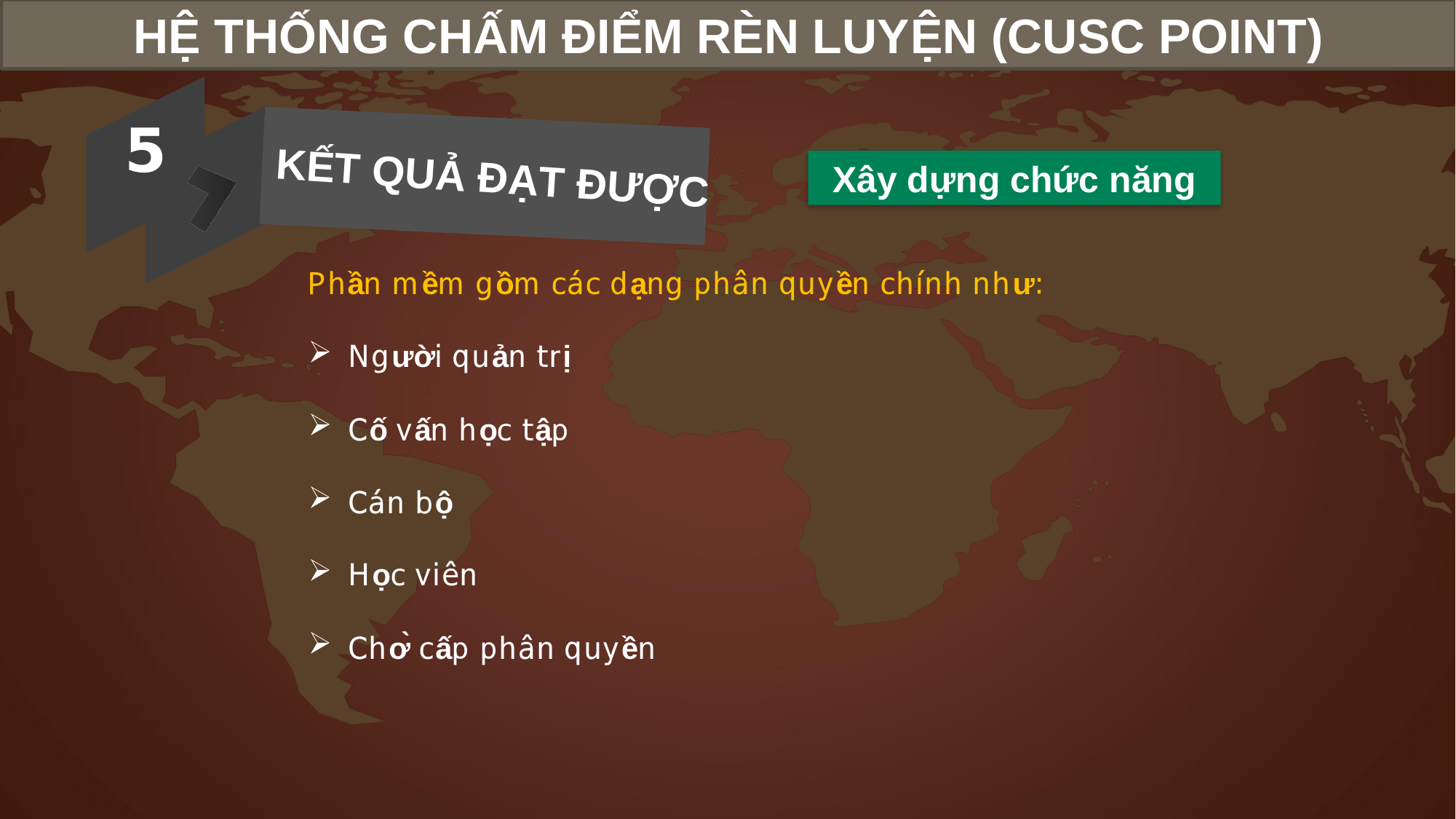

HỆ THỐNG CHẤM ĐIỂM RÈN LUYỆN (CUSC POINT)

5
KẾT QUẢ ĐẠT ĐƯỢC
Xây dựng chức năng
Phần mềm gồm các dạng phân quyền chính như:
Người quản trị
Cố vấn học tập
Cán bộ
Học viên
Chờ cấp phân quyền